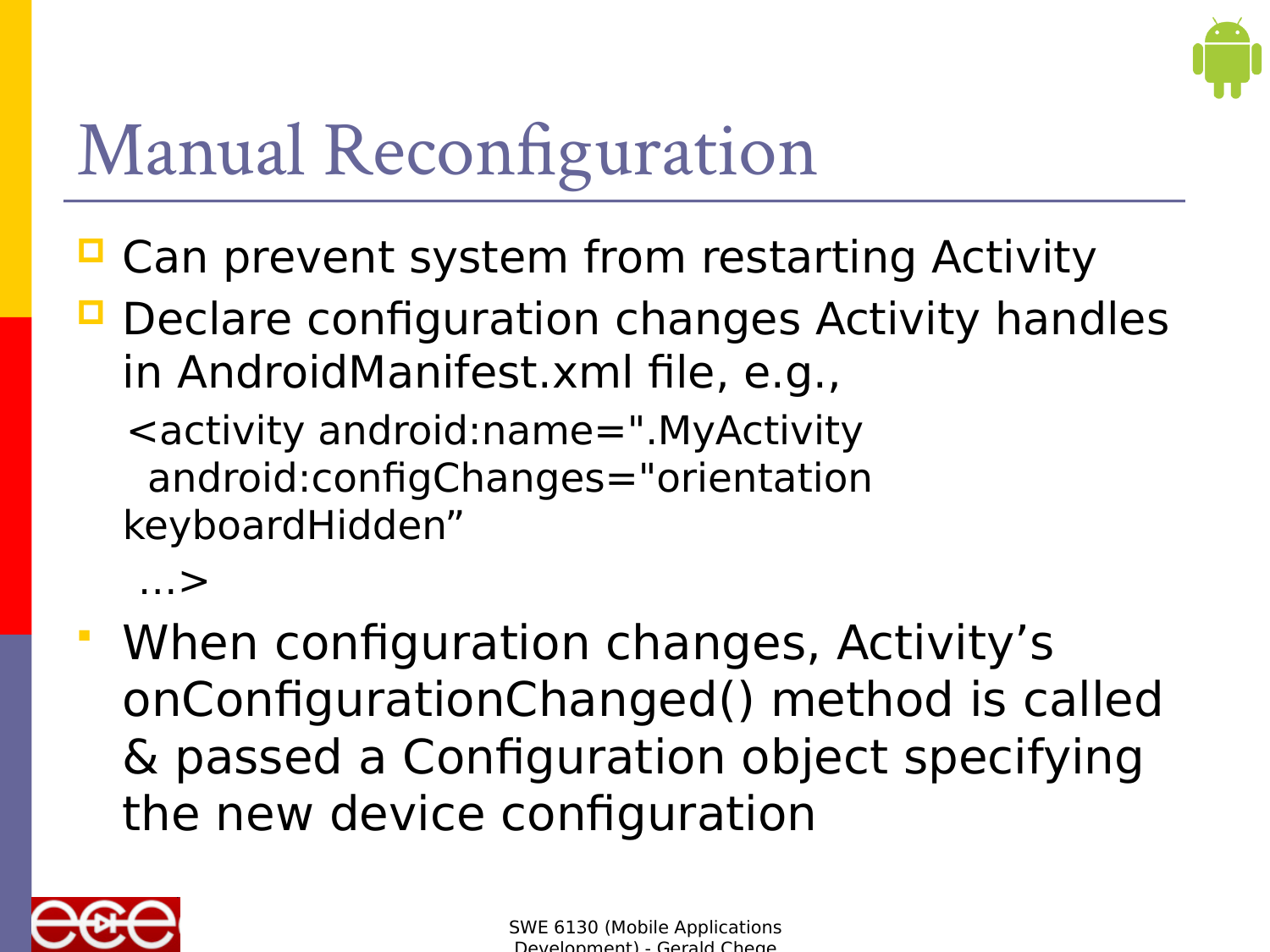

# Manual Reconfiguration
Can prevent system from restarting Activity
Declare configuration changes Activity handles in AndroidManifest.xml file, e.g.,
    <activity android:name=".MyActivity
  android:configChanges="orientation keyboardHidden”
…>
When configuration changes, Activity’s onConfigurationChanged() method is called & passed a Configuration object specifying the new device configuration

SWE 6130 (Mobile Applications Development) - Gerald Chege